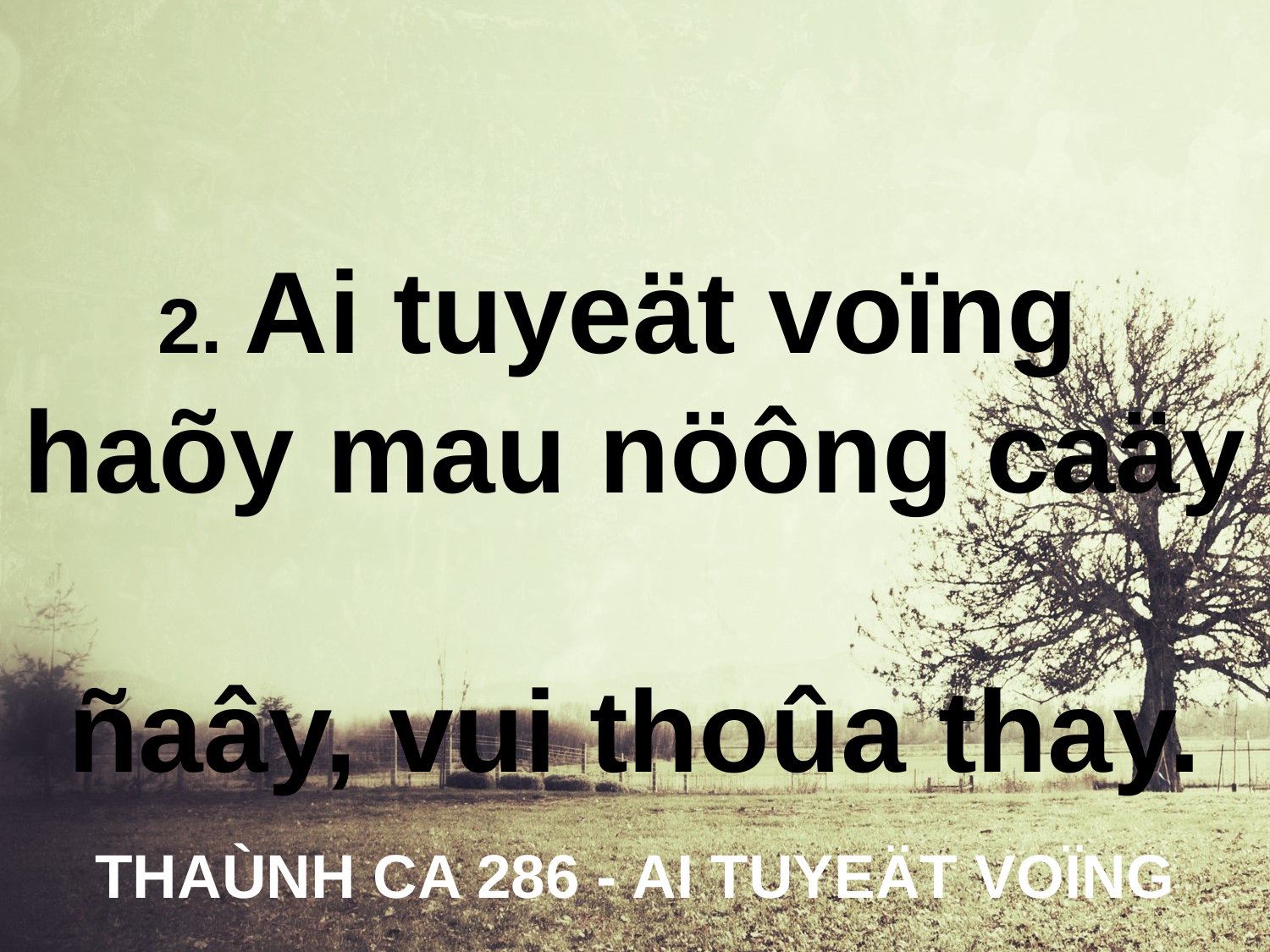

2. Ai tuyeät voïng
haõy mau nöông caäy
ñaây, vui thoûa thay.
THAÙNH CA 286 - AI TUYEÄT VOÏNG